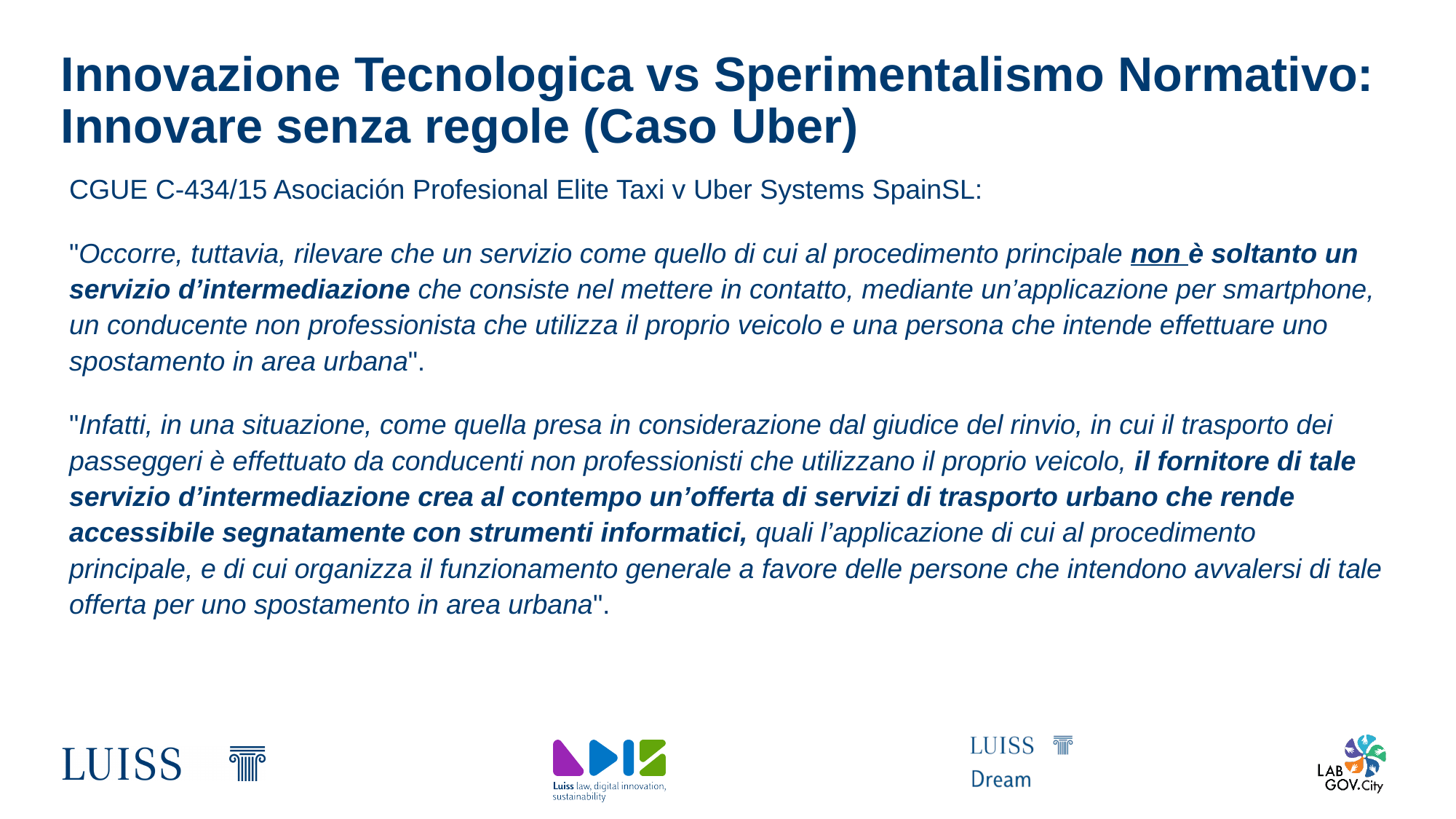

# Innovazione Tecnologica vs Sperimentalismo Normativo: Innovare senza regole (Caso Uber)

CGUE C‐434/15 Asociación Profesional Elite Taxi v Uber Systems SpainSL:
"Occorre, tuttavia, rilevare che un servizio come quello di cui al procedimento principale non è soltanto un servizio d’intermediazione che consiste nel mettere in contatto, mediante un’applicazione per smartphone, un conducente non professionista che utilizza il proprio veicolo e una persona che intende effettuare uno spostamento in area urbana".
"Infatti, in una situazione, come quella presa in considerazione dal giudice del rinvio, in cui il trasporto dei passeggeri è effettuato da conducenti non professionisti che utilizzano il proprio veicolo, il fornitore di tale servizio d’intermediazione crea al contempo un’offerta di servizi di trasporto urbano che rende accessibile segnatamente con strumenti informatici, quali l’applicazione di cui al procedimento principale, e di cui organizza il funzionamento generale a favore delle persone che intendono avvalersi di tale offerta per uno spostamento in area urbana".